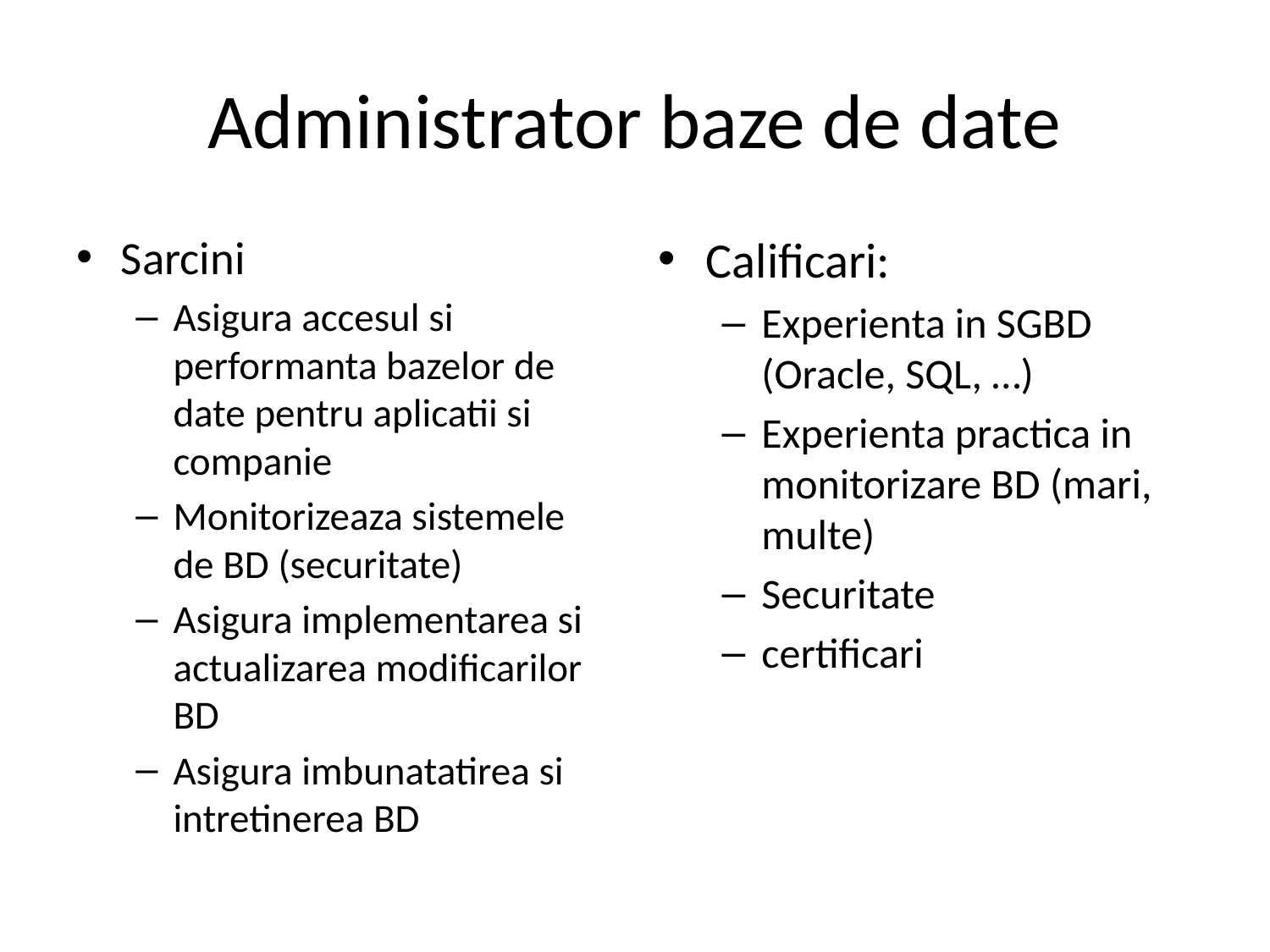

# Administrator baze de date
Sarcini
Asigura accesul si performanta bazelor de date pentru aplicatii si companie
Monitorizeaza sistemele de BD (securitate)
Asigura implementarea si actualizarea modificarilor BD
Asigura imbunatatirea si intretinerea BD
Calificari:
Experienta in SGBD (Oracle, SQL, …)
Experienta practica in monitorizare BD (mari, multe)
Securitate
certificari